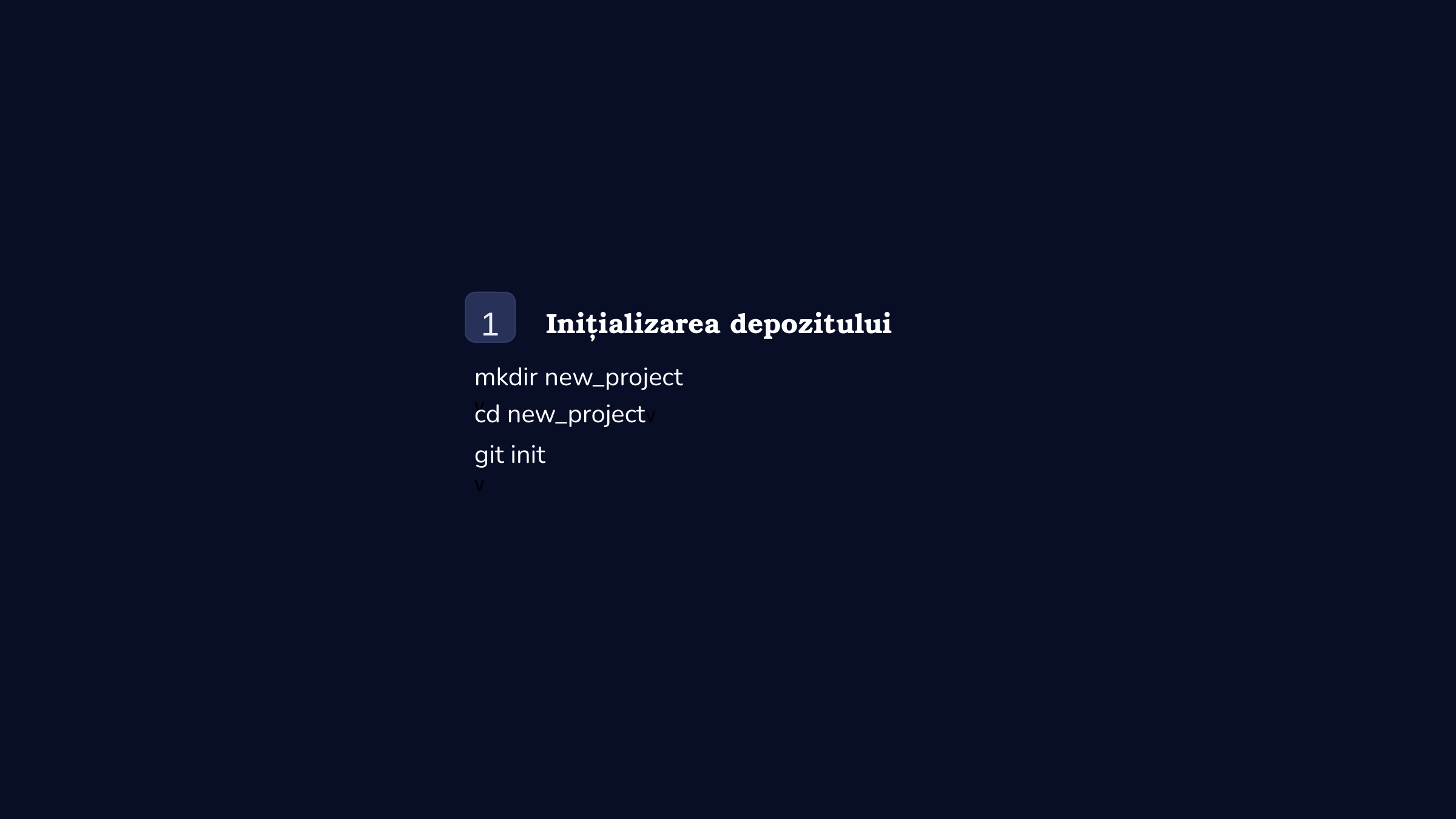

1
Inițializarea depozitului
mkdir new_project
v
cd new_projectv
git init
v